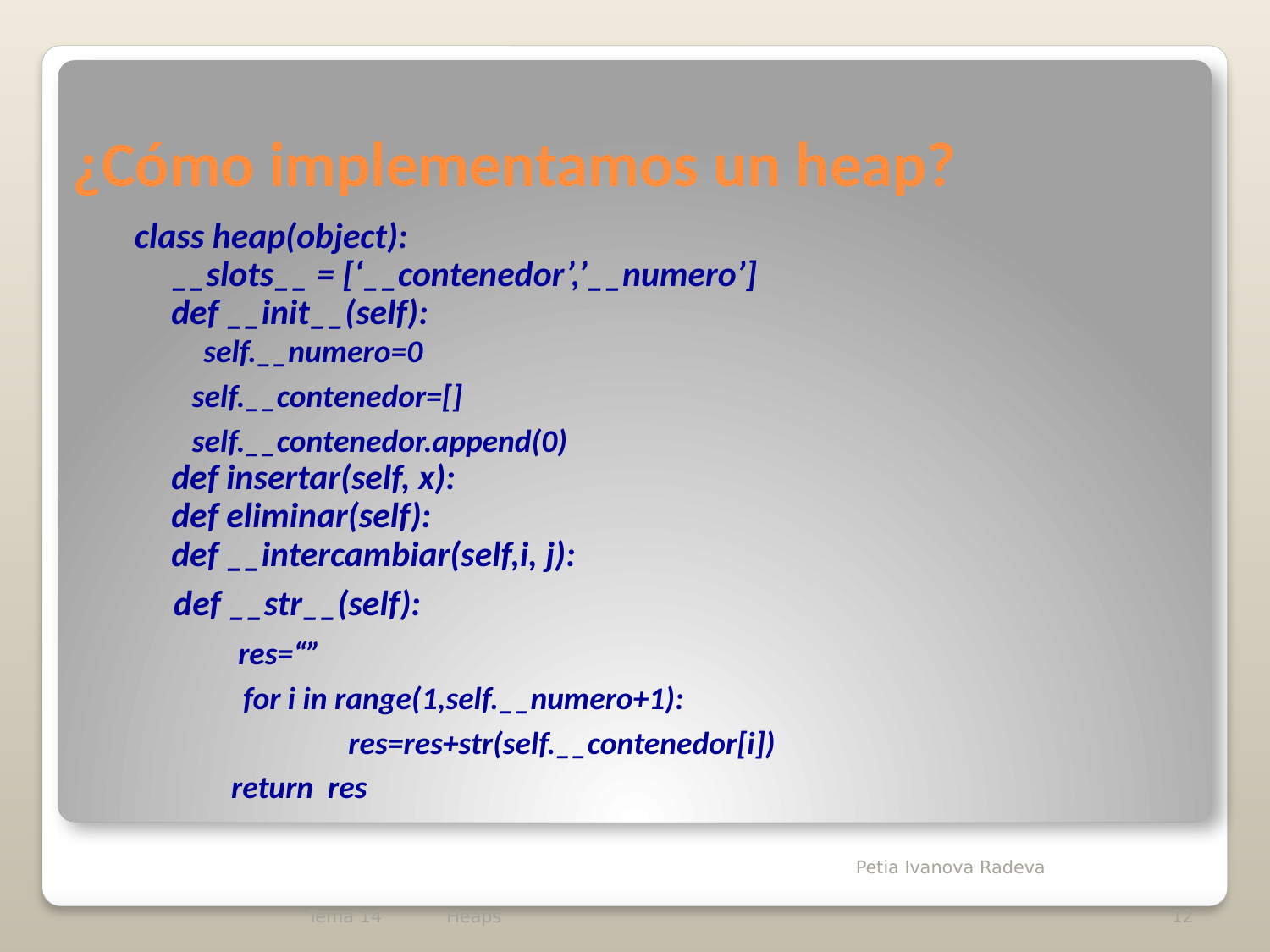

# ¿Cómo implementamos un heap?
class heap(object):
	__slots__ = [‘__contenedor’,’__numero’]
	def __init__(self):
	    self.__numero=0
        self.__contenedor=[]
        self.__contenedor.append(0)
	def insertar(self, x):
	def eliminar(self):
	def __intercambiar(self,i, j):
def __str__(self):
        res=“”
	   for i in range(1,self.__numero+1):
		res=res+str(self.__contenedor[i])
        return  res

Tema 14
Heaps
12